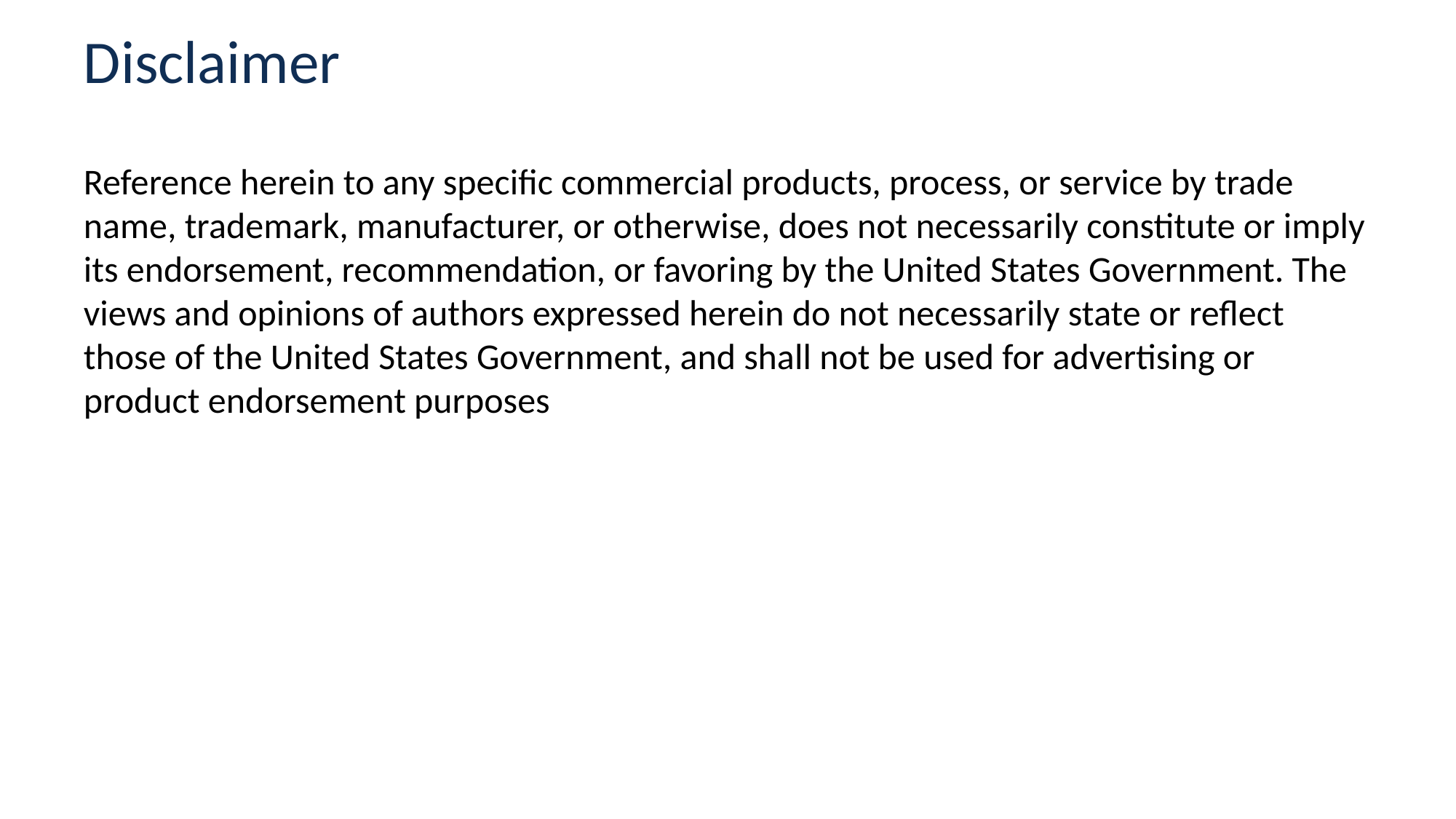

# Disclaimer
Reference herein to any specific commercial products, process, or service by trade name, trademark, manufacturer, or otherwise, does not necessarily constitute or imply its endorsement, recommendation, or favoring by the United States Government. The views and opinions of authors expressed herein do not necessarily state or reflect those of the United States Government, and shall not be used for advertising or product endorsement purposes